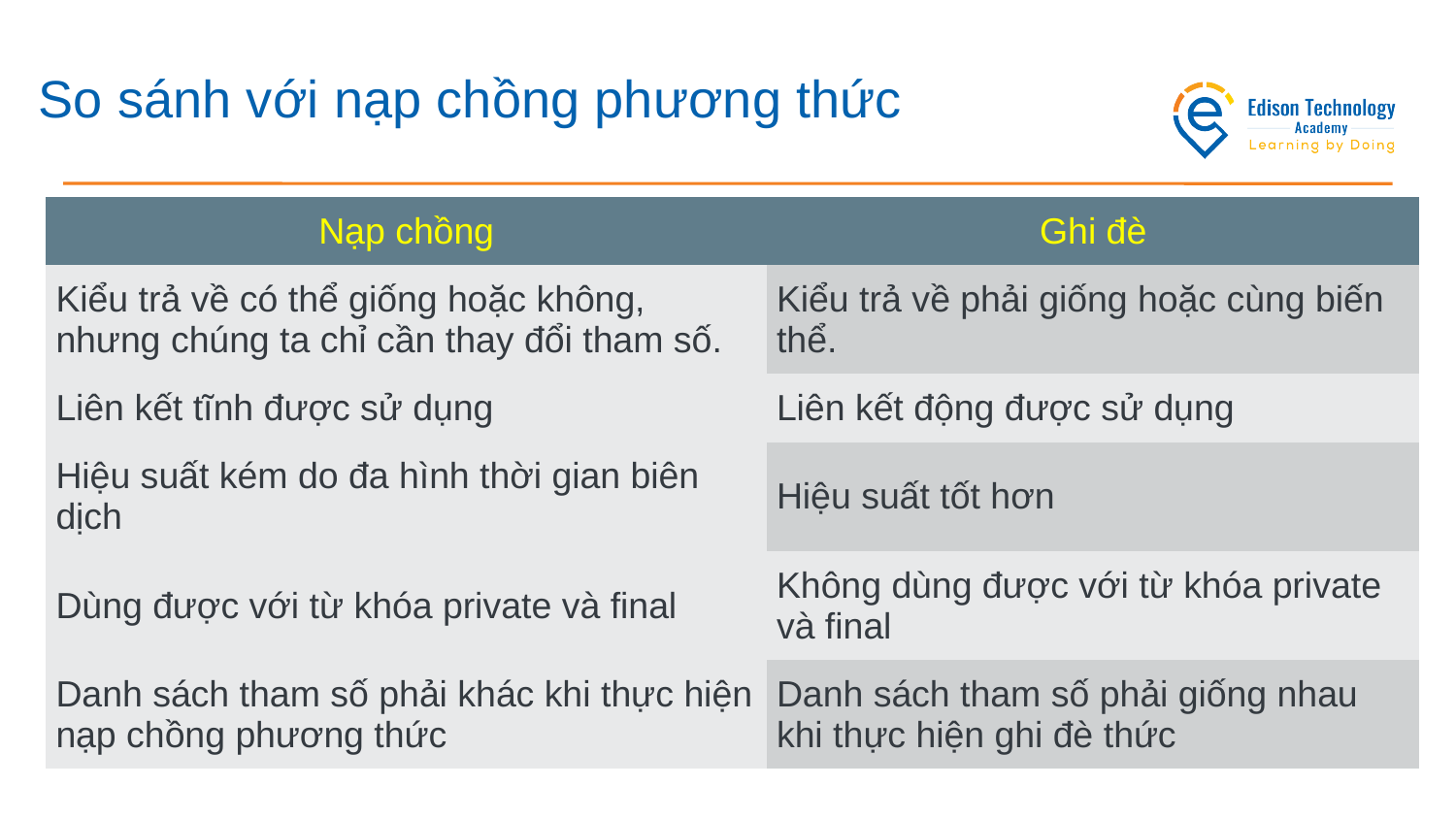

# So sánh với nạp chồng phương thức
| Nạp chồng | Ghi đè |
| --- | --- |
| Kiểu trả về có thể giống hoặc không, nhưng chúng ta chỉ cần thay đổi tham số. | Kiểu trả về phải giống hoặc cùng biến thể. |
| Liên kết tĩnh được sử dụng | Liên kết động được sử dụng |
| Hiệu suất kém do đa hình thời gian biên dịch | Hiệu suất tốt hơn |
| Dùng được với từ khóa private và final | Không dùng được với từ khóa private và final |
| Danh sách tham số phải khác khi thực hiện nạp chồng phương thức | Danh sách tham số phải giống nhau khi thực hiện ghi đè thức |